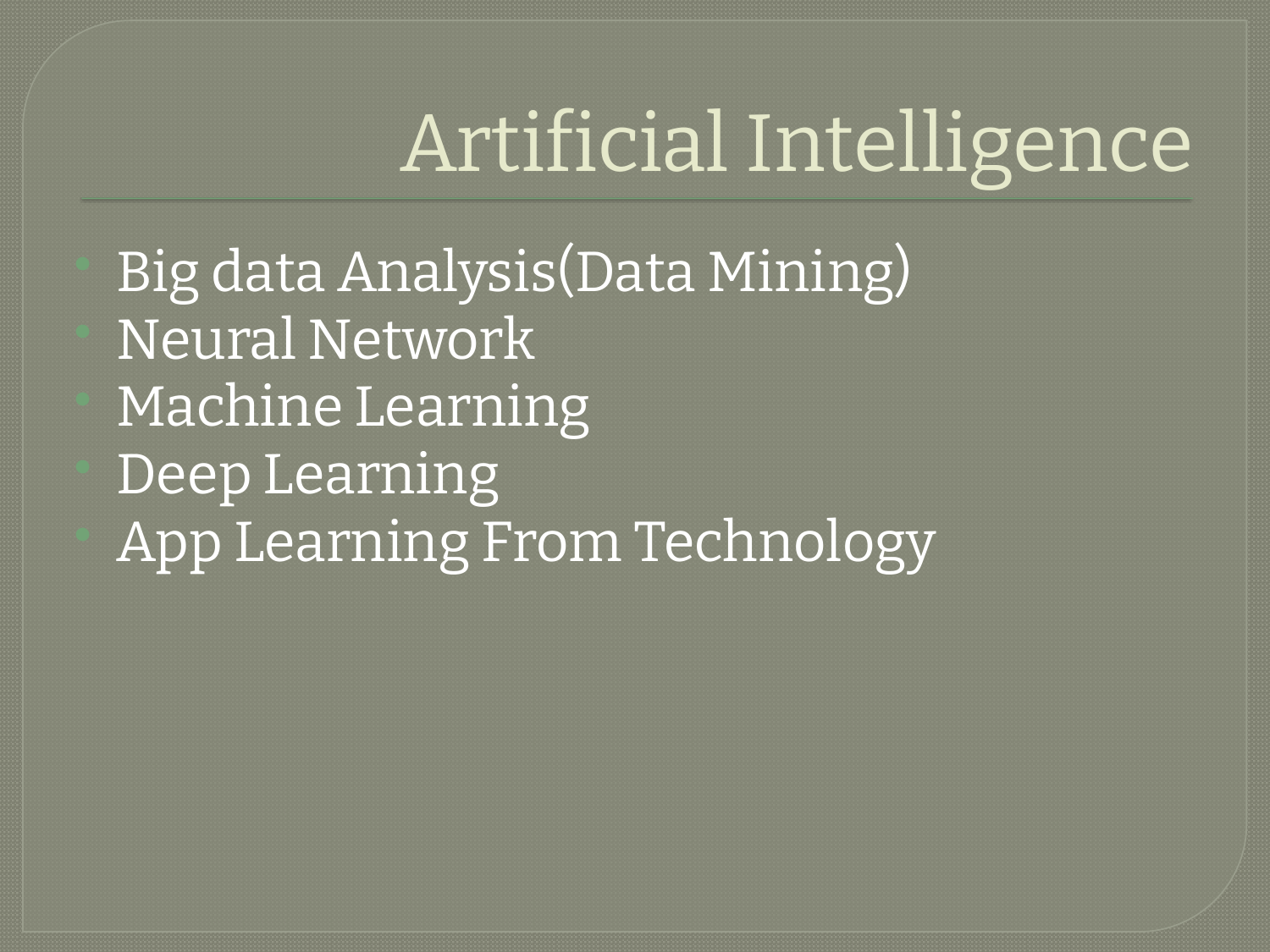

# Artificial Intelligence
Big data Analysis(Data Mining)
Neural Network
Machine Learning
Deep Learning
App Learning From Technology